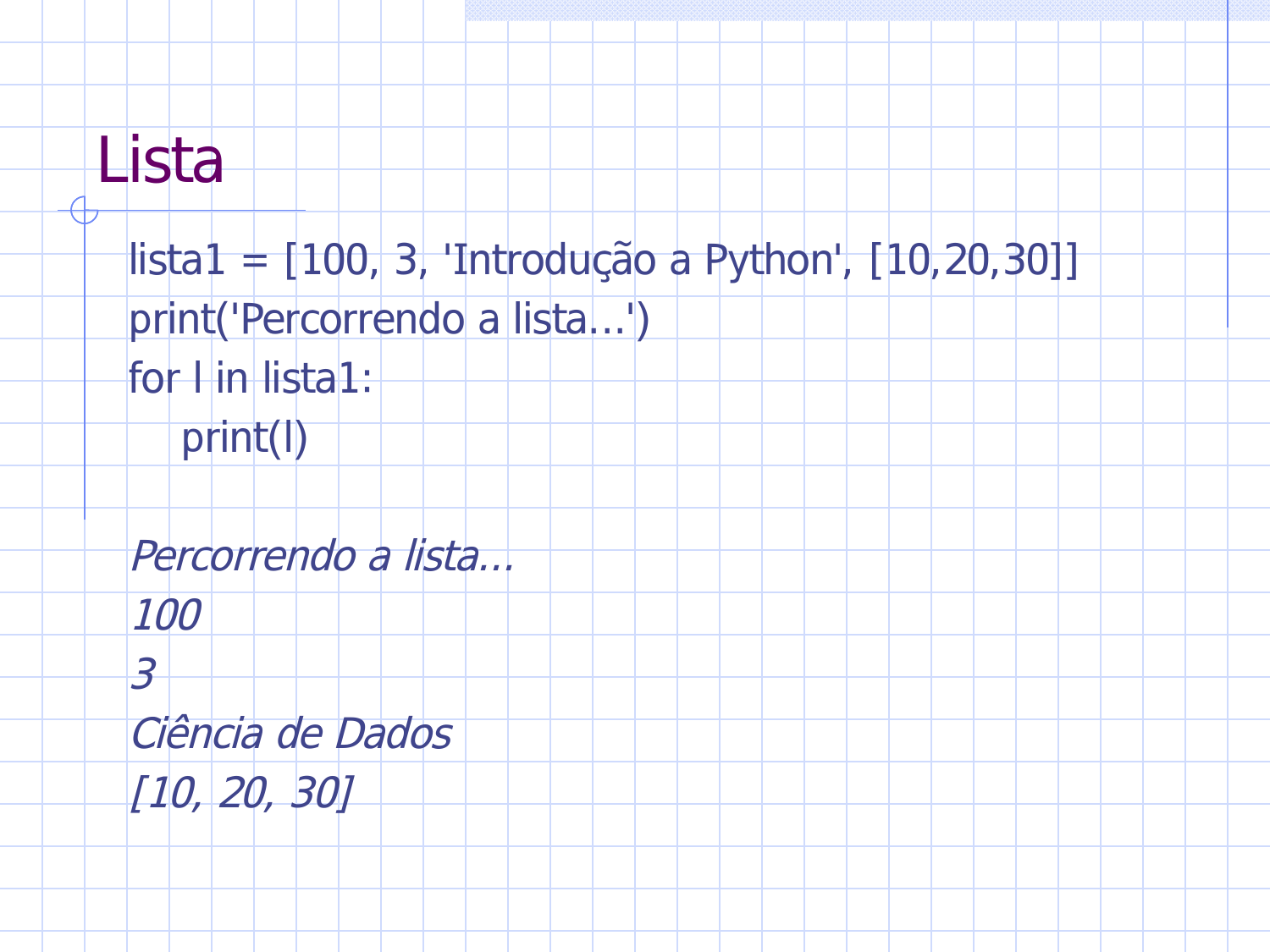

# Lista
lista1 = [100, 3, 'Introdução a Python', [10,20,30]]
print('Percorrendo a lista...')
for l in lista1:
    print(l)

Percorrendo a lista...
100
3
Ciência de Dados
[10, 20, 30]